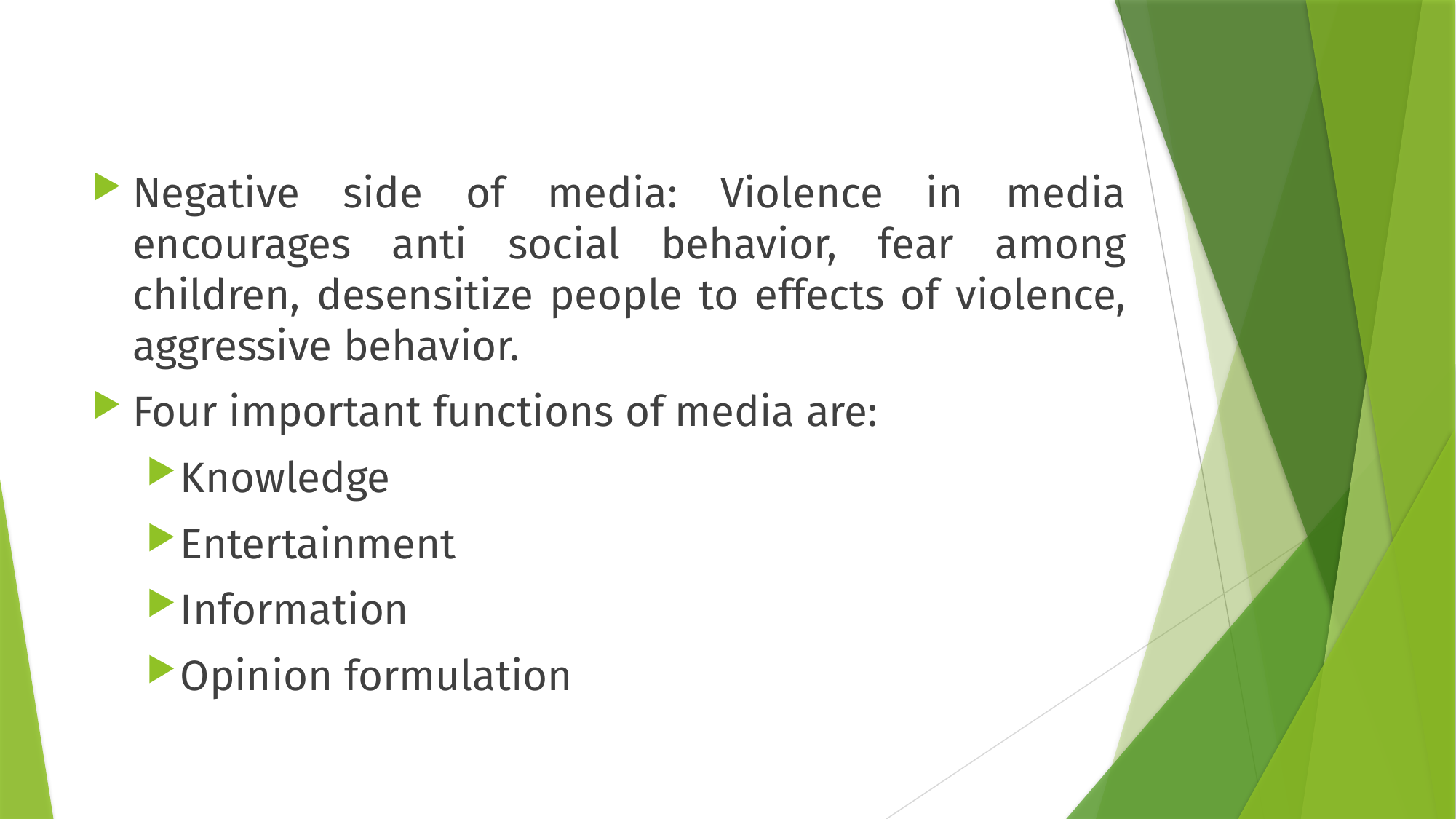

#
Negative side of media: Violence in media encourages anti social behavior, fear among children, desensitize people to effects of violence, aggressive behavior.
Four important functions of media are:
Knowledge
Entertainment
Information
Opinion formulation